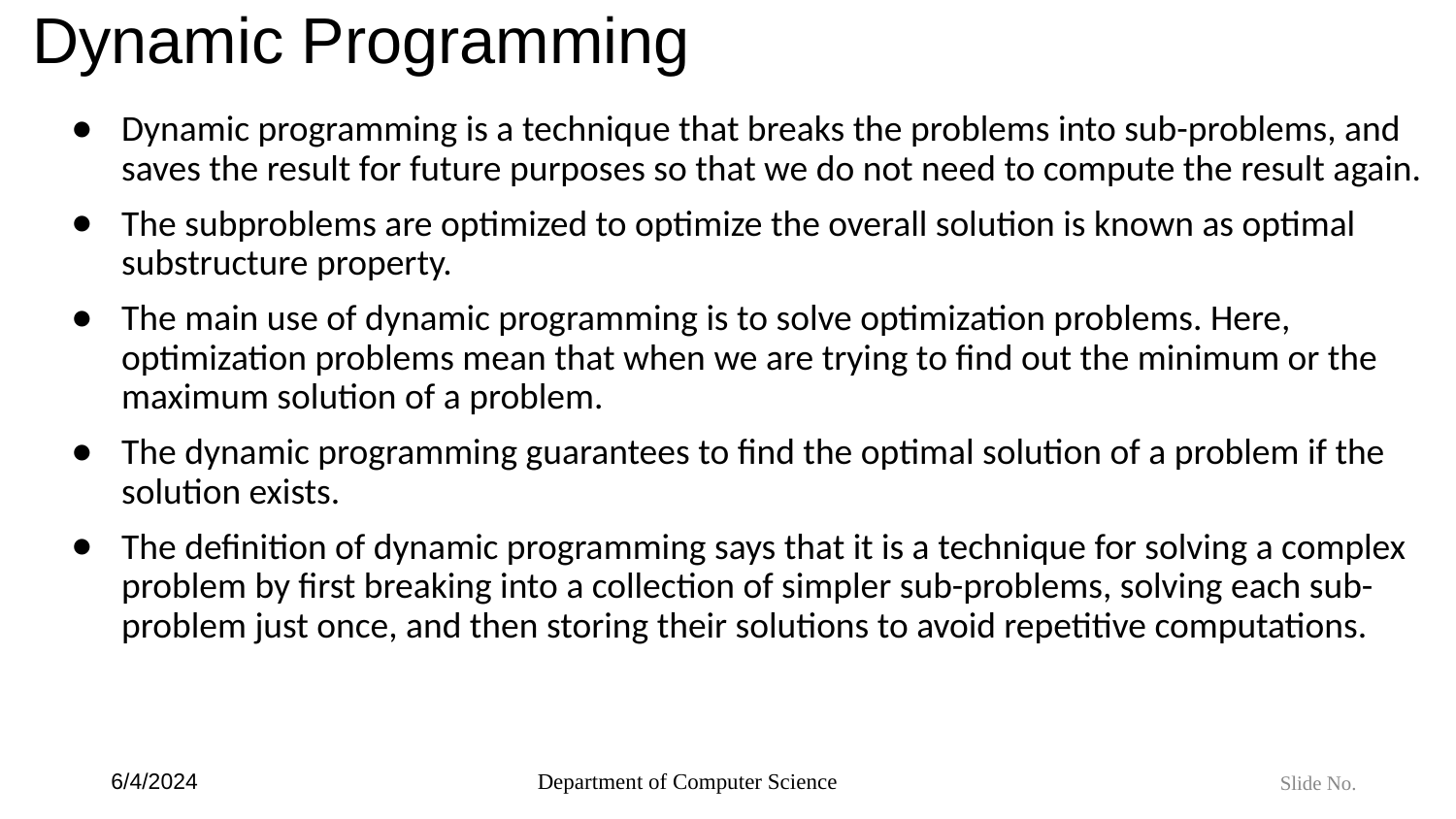

# Dynamic Programming
Dynamic programming is a technique that breaks the problems into sub-problems, and saves the result for future purposes so that we do not need to compute the result again.
The subproblems are optimized to optimize the overall solution is known as optimal substructure property.
The main use of dynamic programming is to solve optimization problems. Here, optimization problems mean that when we are trying to find out the minimum or the maximum solution of a problem.
The dynamic programming guarantees to find the optimal solution of a problem if the solution exists.
The definition of dynamic programming says that it is a technique for solving a complex problem by first breaking into a collection of simpler sub-problems, solving each sub-problem just once, and then storing their solutions to avoid repetitive computations.

6/4/2024
Department of Computer Science
Slide No.